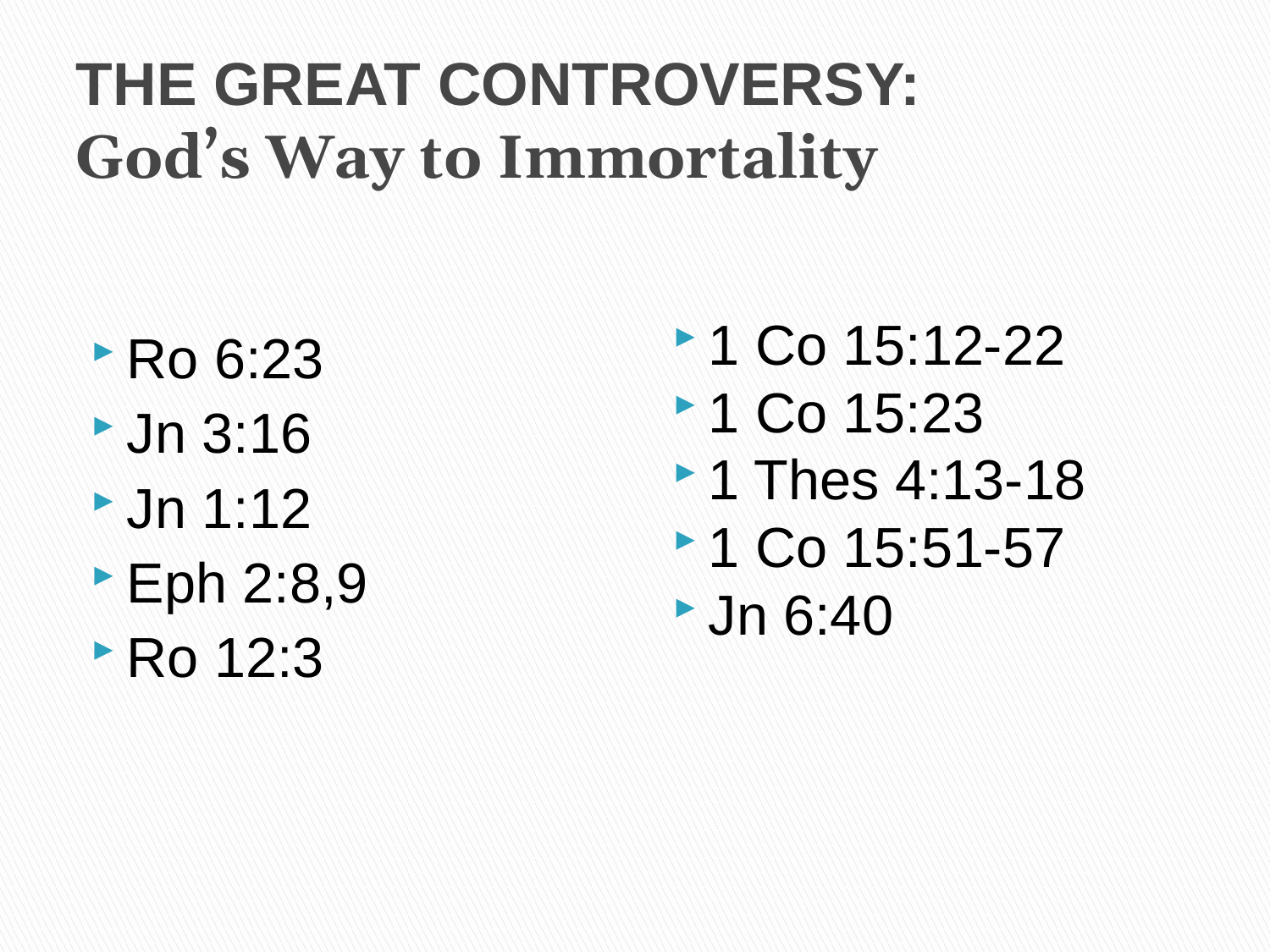

# THE GREAT CONTROVERSY: God’s Way to Immortality

Ro 6:23
Jn 3:16
Jn 1:12
Eph 2:8,9
Ro 12:3

1 Co 15:12-22
1 Co 15:23
1 Thes 4:13-18
1 Co 15:51-57
Jn 6:40